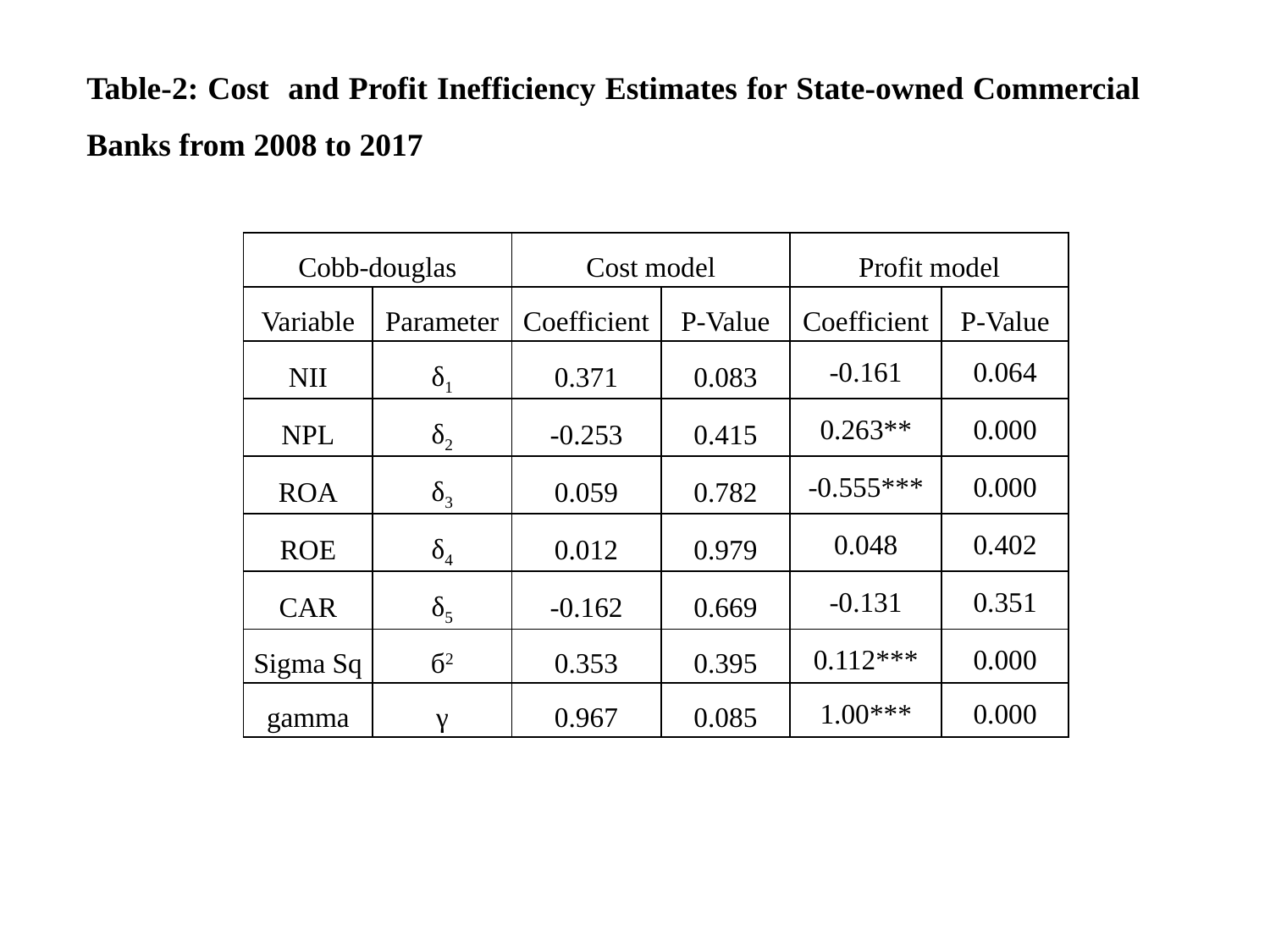

Table-2: Cost  and Profit Inefficiency Estimates for State-owned Commercial Banks from 2008 to 2017
| Cobb-douglas |  | Cost model |  | Profit model |  |
| --- | --- | --- | --- | --- | --- |
| Variable | Parameter | Coefficient | P-Value | Coefficient | P-Value |
| NII | δ1 | 0.371 | 0.083 | -0.161 | 0.064 |
| NPL | δ2 | -0.253 | 0.415 | 0.263\*\* | 0.000 |
| ROA | δ3 | 0.059 | 0.782 | -0.555\*\*\* | 0.000 |
| ROE | δ4 | 0.012 | 0.979 | 0.048 | 0.402 |
| CAR | δ5 | -0.162 | 0.669 | -0.131 | 0.351 |
| Sigma Sq | б2 | 0.353 | 0.395 | 0.112\*\*\* | 0.000 |
| gamma | γ | 0.967 | 0.085 | 1.00\*\*\* | 0.000 |